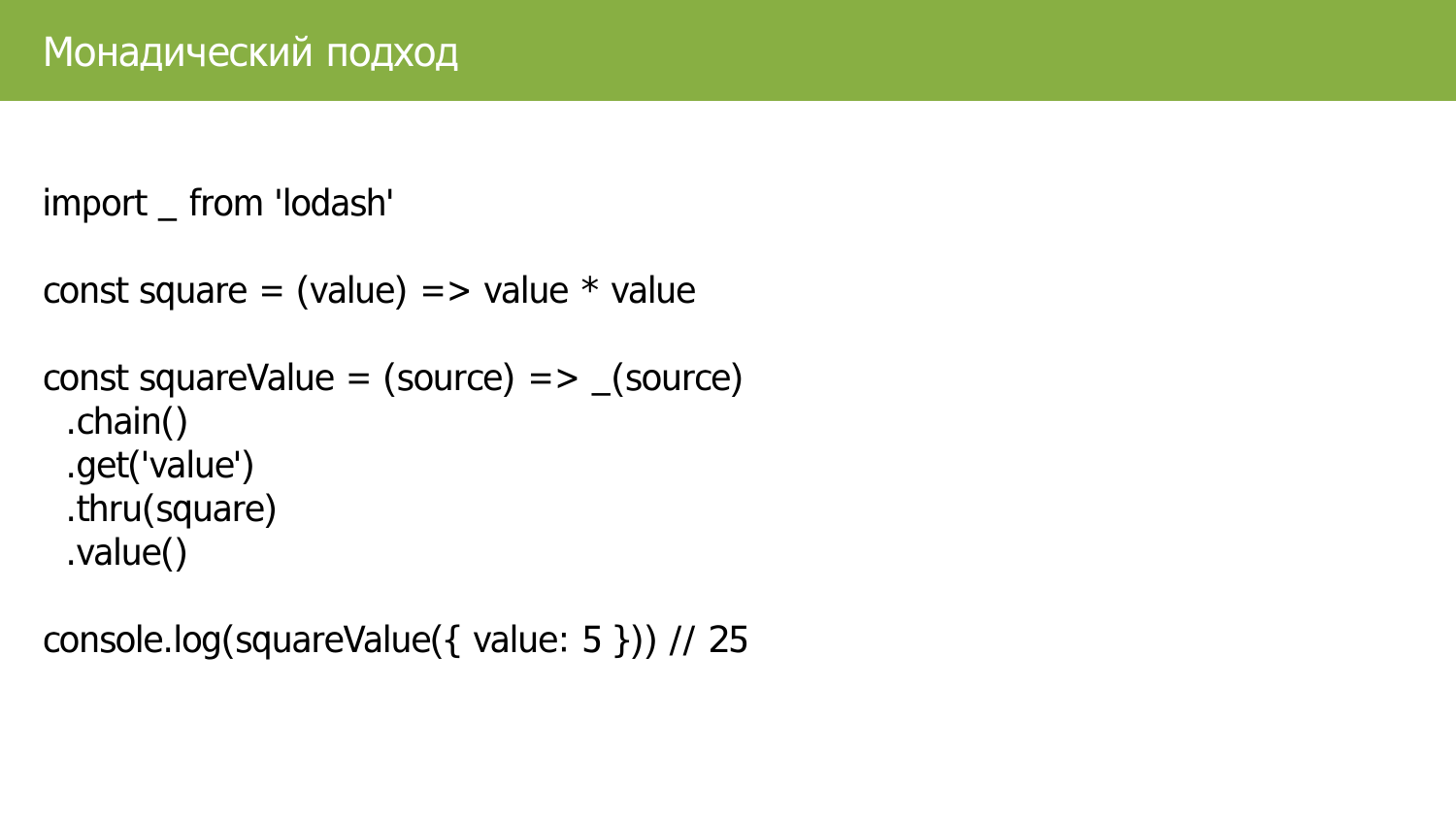

Монадический подход

import _ from 'lodash'

const square = (value) => value * value

const squareValue = (source) => _(source)
  .chain()
  .get('value')
  .thru(square)
  .value()

console.log(squareValue({ value: 5 })) // 25